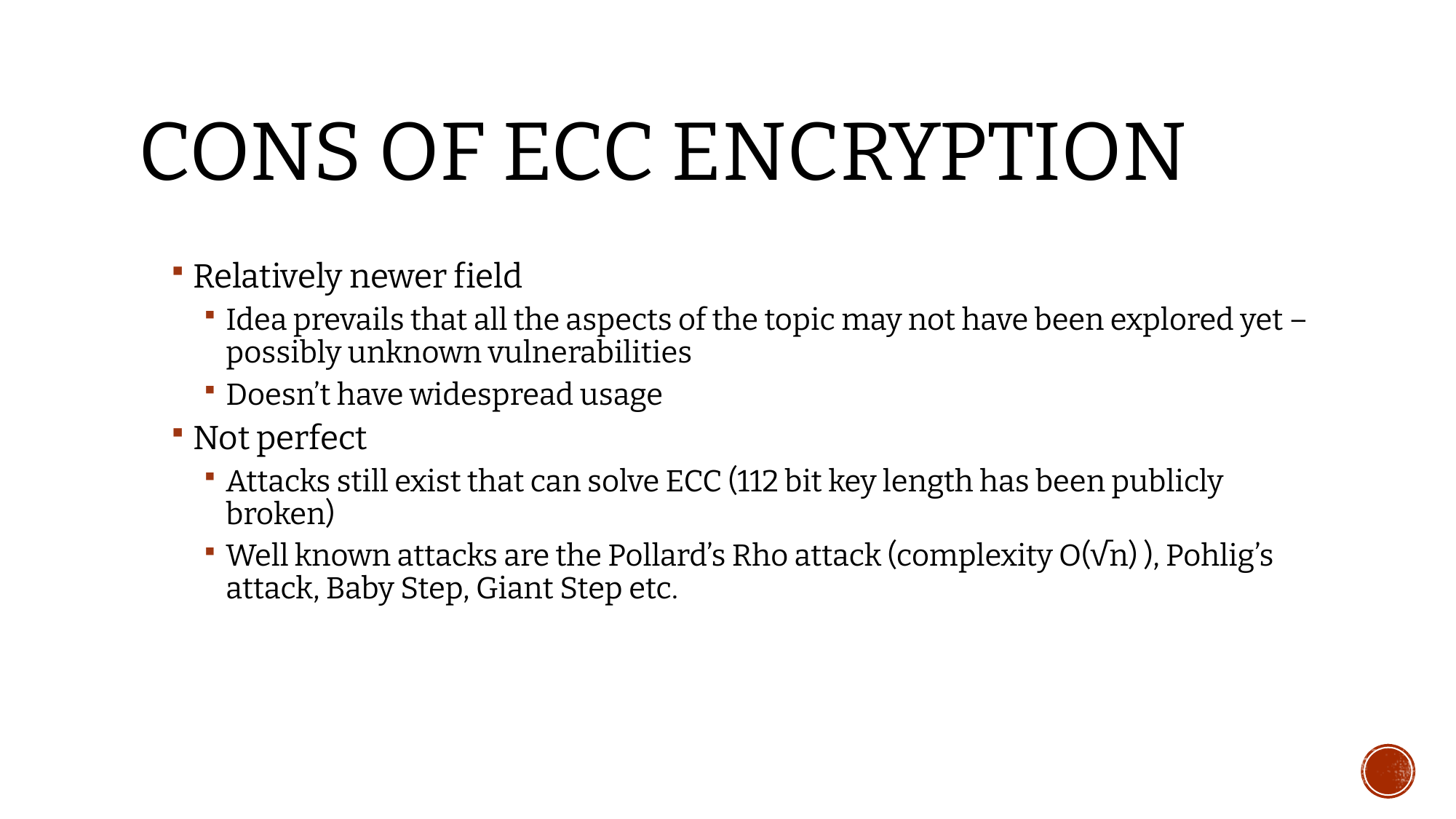

# Cons of ECC Encryption
Relatively newer field
Idea prevails that all the aspects of the topic may not have been explored yet – possibly unknown vulnerabilities
Doesn’t have widespread usage
Not perfect
Attacks still exist that can solve ECC (112 bit key length has been publicly broken)
Well known attacks are the Pollard’s Rho attack (complexity O(√n) ), Pohlig’s attack, Baby Step, Giant Step etc.